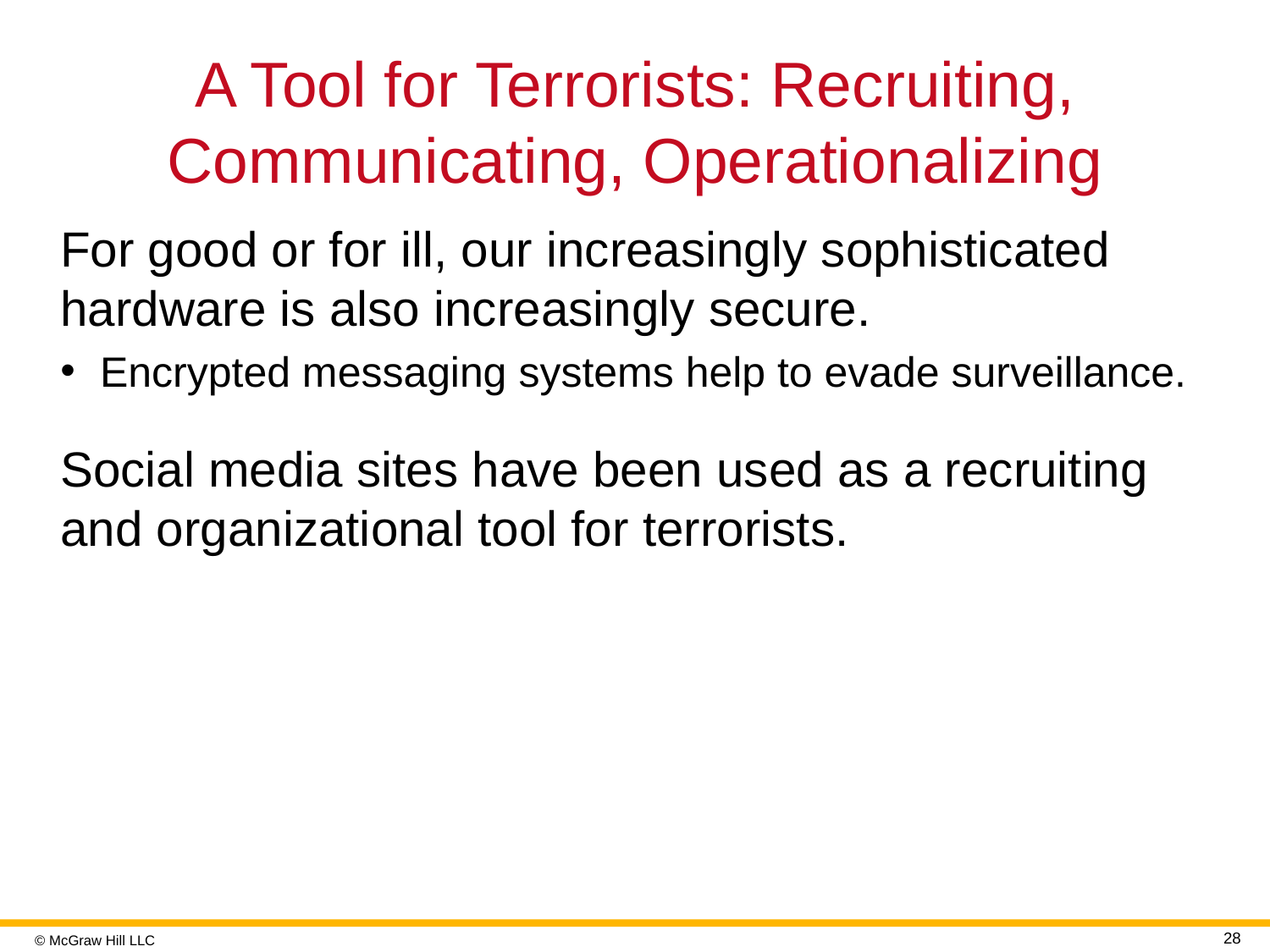

# A Tool for Terrorists: Recruiting, Communicating, Operationalizing
For good or for ill, our increasingly sophisticated hardware is also increasingly secure.
Encrypted messaging systems help to evade surveillance.
Social media sites have been used as a recruiting and organizational tool for terrorists.
28